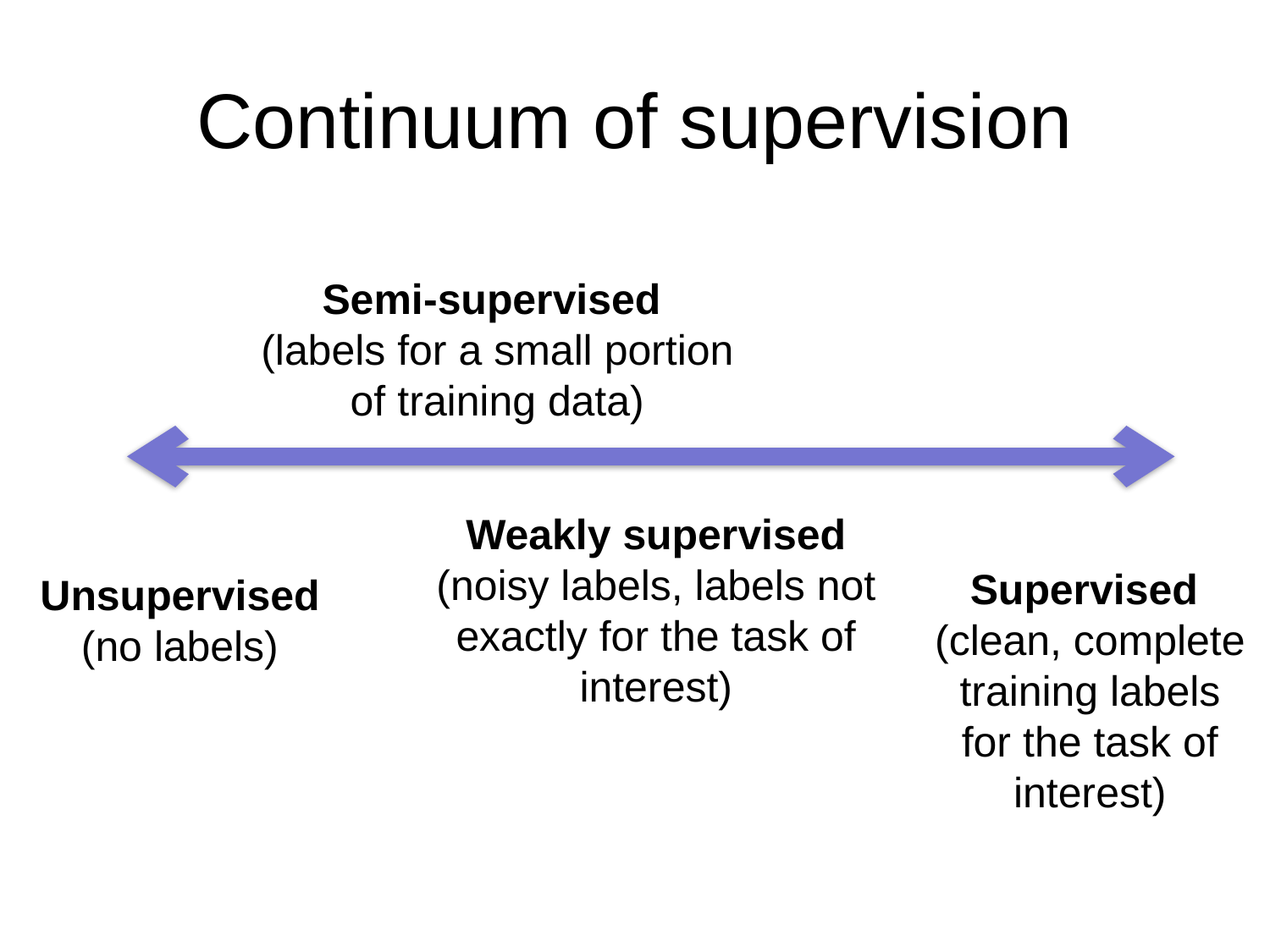

# Continuum of supervision
Semi-supervised
(labels for a small portion of training data)
Weakly supervised (noisy labels, labels not exactly for the task of interest)
Supervised
(clean, complete training labels for the task of interest)
Unsupervised (no labels)